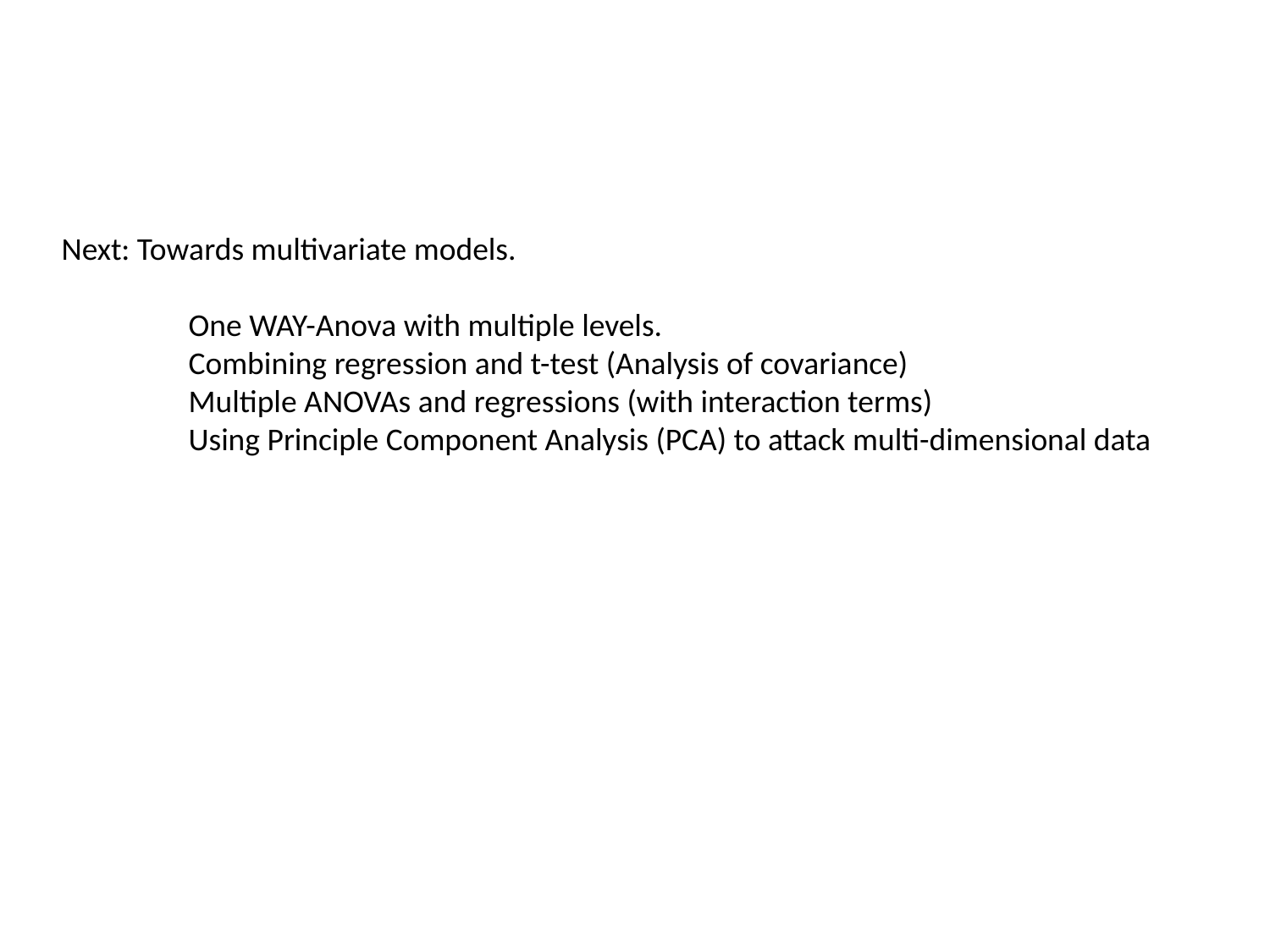

Next: Towards multivariate models.

	One WAY-Anova with multiple levels.
	Combining regression and t-test (Analysis of covariance)
	Multiple ANOVAs and regressions (with interaction terms)
	Using Principle Component Analysis (PCA) to attack multi-dimensional data